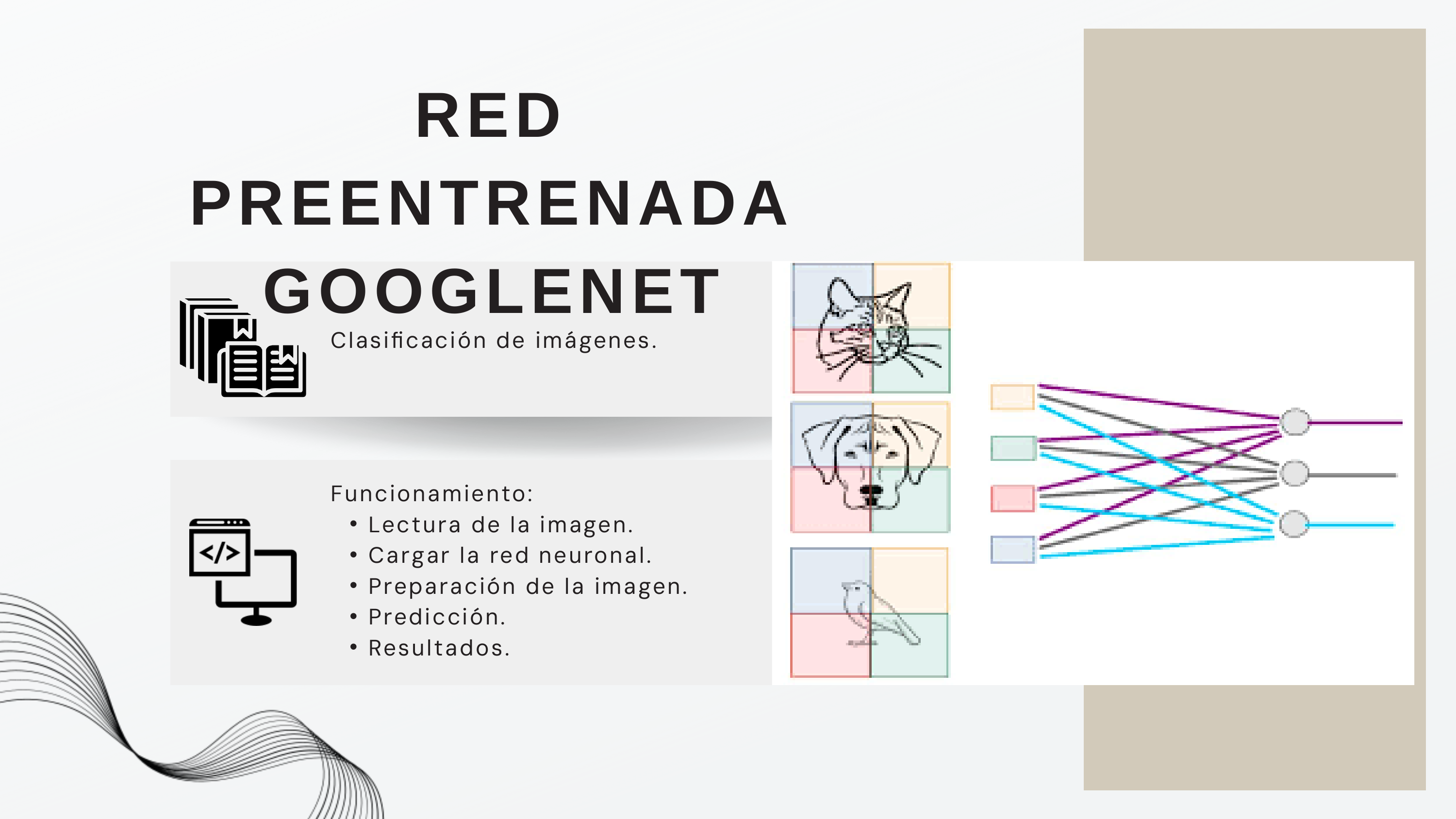

RED PREENTRENADA GOOGLENET

Clasificación de imágenes.

Funcionamiento:
Lectura de la imagen.
Cargar la red neuronal.
Preparación de la imagen.
Predicción.
Resultados.